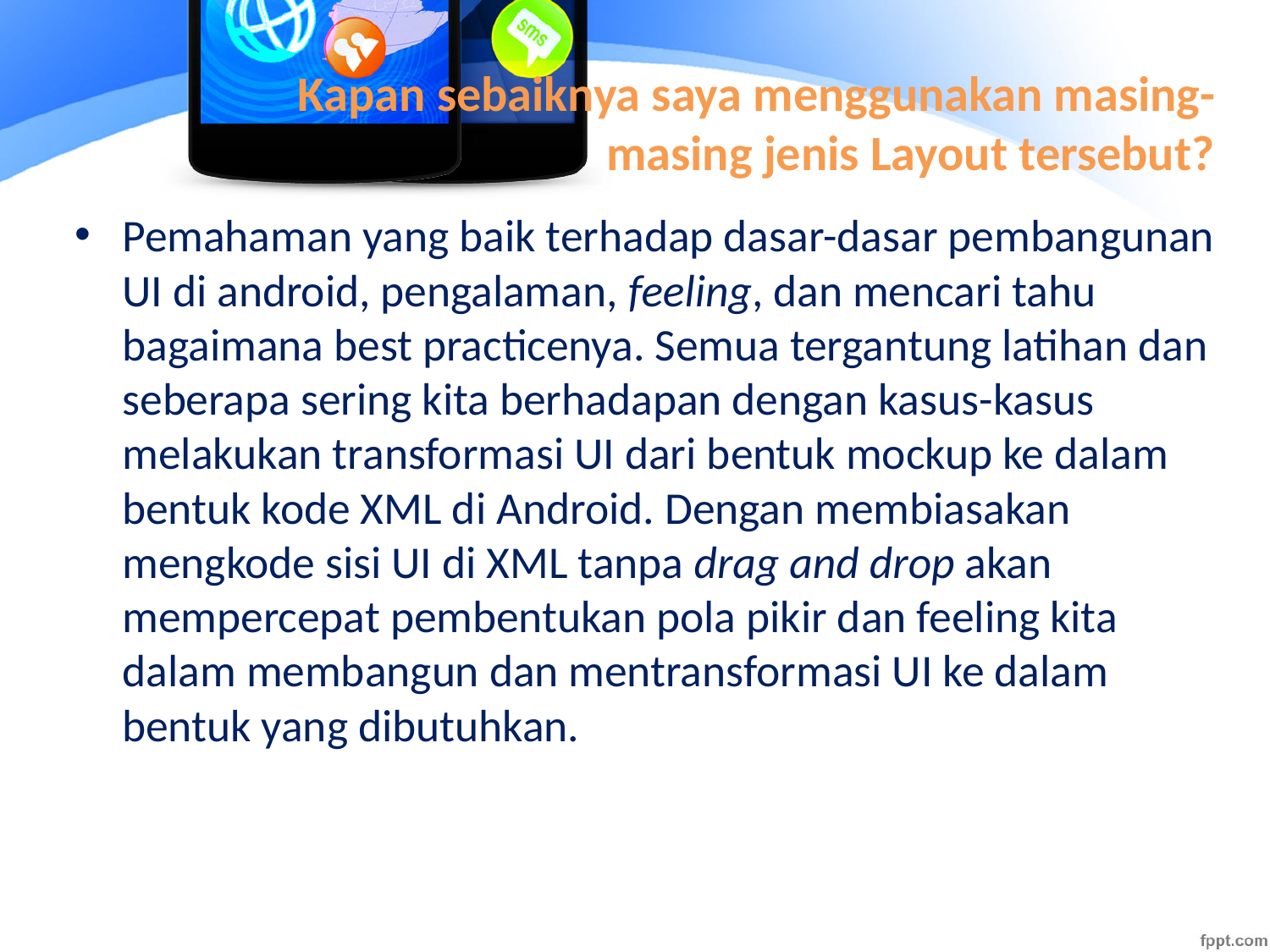

# Kapan sebaiknya saya menggunakan masing-masing jenis Layout tersebut?
Pemahaman yang baik terhadap dasar-dasar pembangunan UI di android, pengalaman, feeling, dan mencari tahu bagaimana best practicenya. Semua tergantung latihan dan seberapa sering kita berhadapan dengan kasus-kasus melakukan transformasi UI dari bentuk mockup ke dalam bentuk kode XML di Android. Dengan membiasakan mengkode sisi UI di XML tanpa drag and drop akan mempercepat pembentukan pola pikir dan feeling kita dalam membangun dan mentransformasi UI ke dalam bentuk yang dibutuhkan.